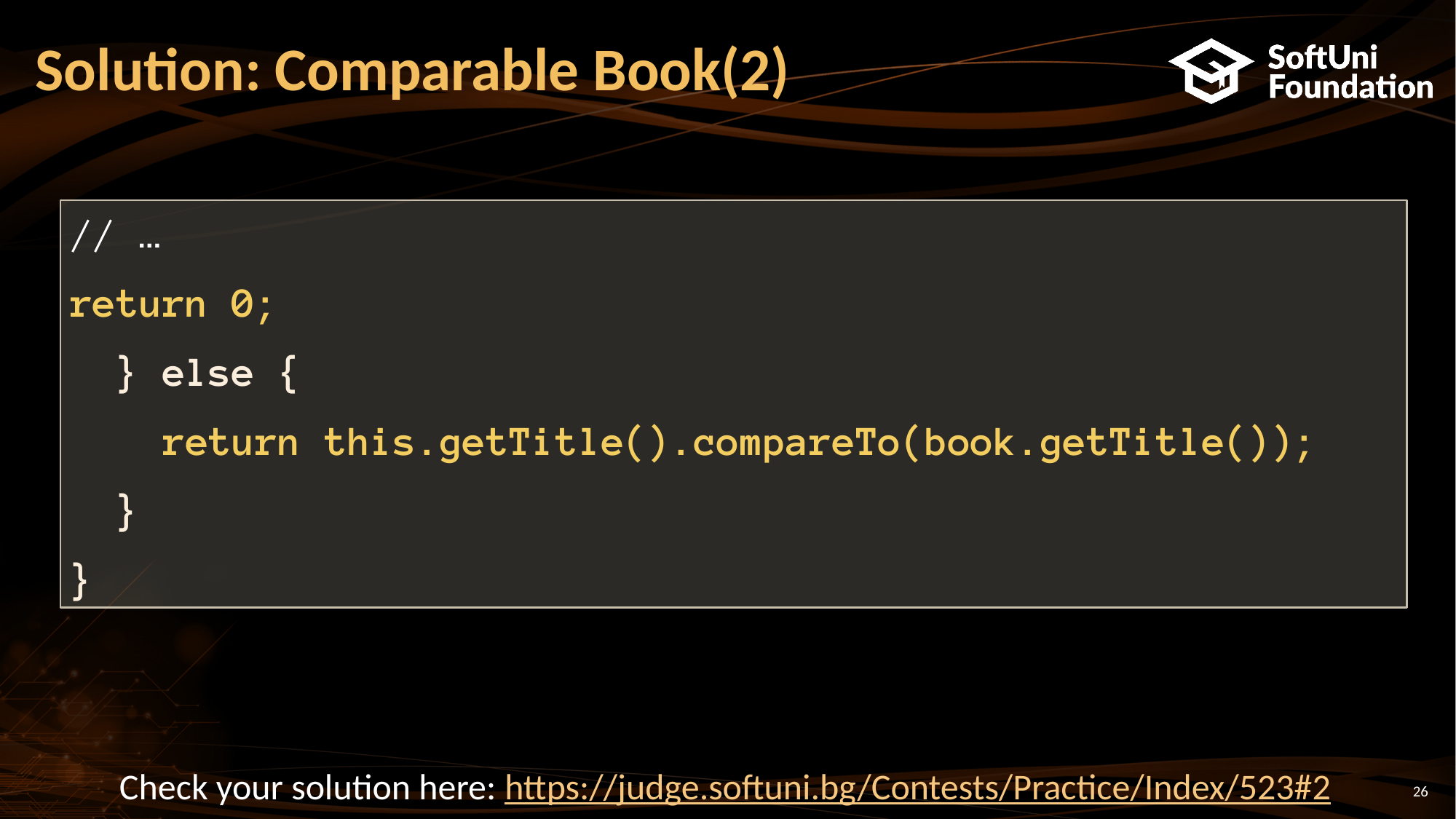

# Solution: Comparable Book(2)
// …
return 0;
  } else {
    return this.getTitle().compareTo(book.getTitle());
  }
}
Check your solution here: https://judge.softuni.bg/Contests/Practice/Index/523#2
26